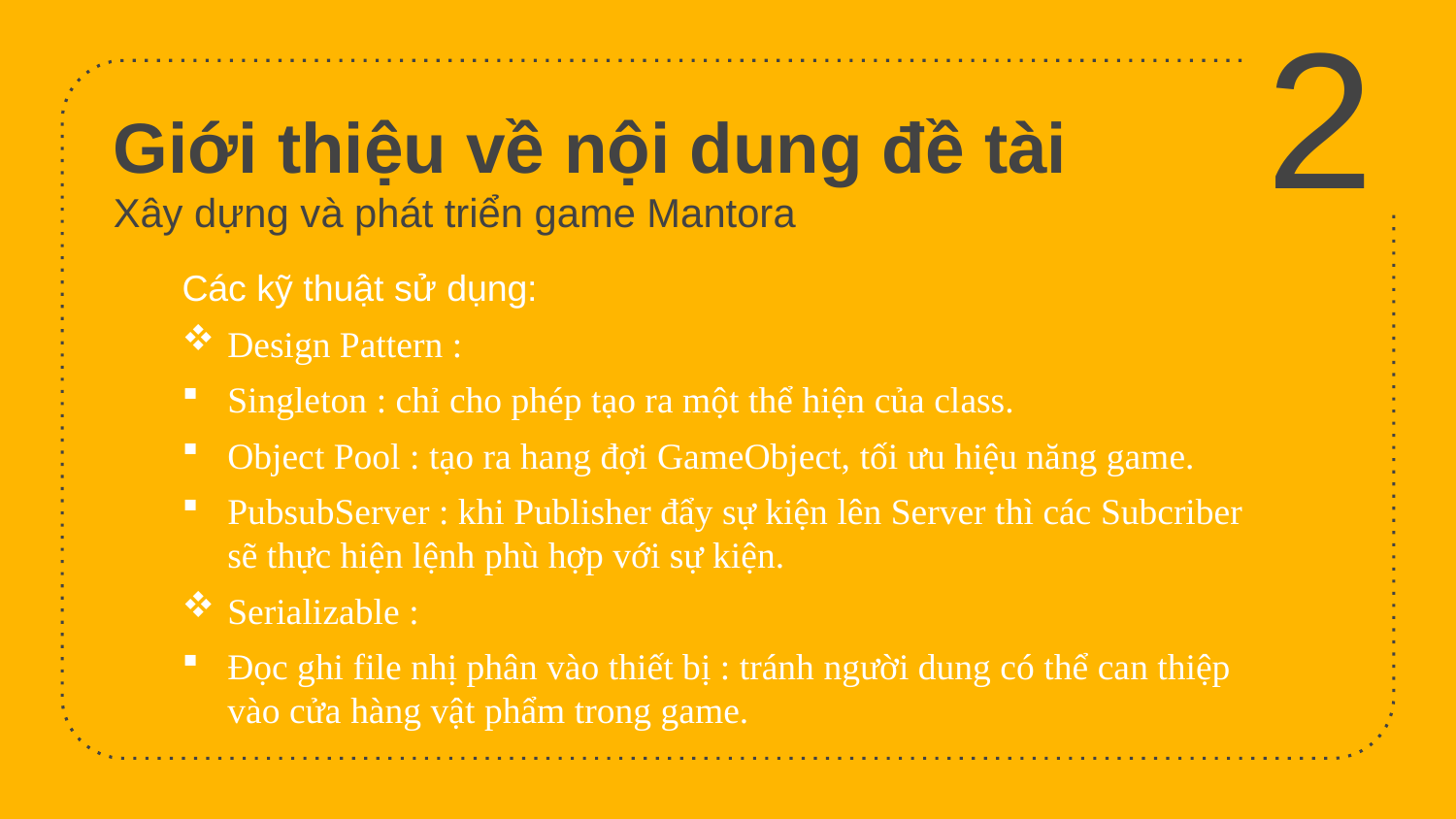

2
# Giới thiệu về nội dung đề tài Xây dựng và phát triển game Mantora
Các kỹ thuật sử dụng:
Design Pattern :
Singleton : chỉ cho phép tạo ra một thể hiện của class.
Object Pool : tạo ra hang đợi GameObject, tối ưu hiệu năng game.
PubsubServer : khi Publisher đẩy sự kiện lên Server thì các Subcriber sẽ thực hiện lệnh phù hợp với sự kiện.
Serializable :
Đọc ghi file nhị phân vào thiết bị : tránh người dung có thể can thiệp vào cửa hàng vật phẩm trong game.